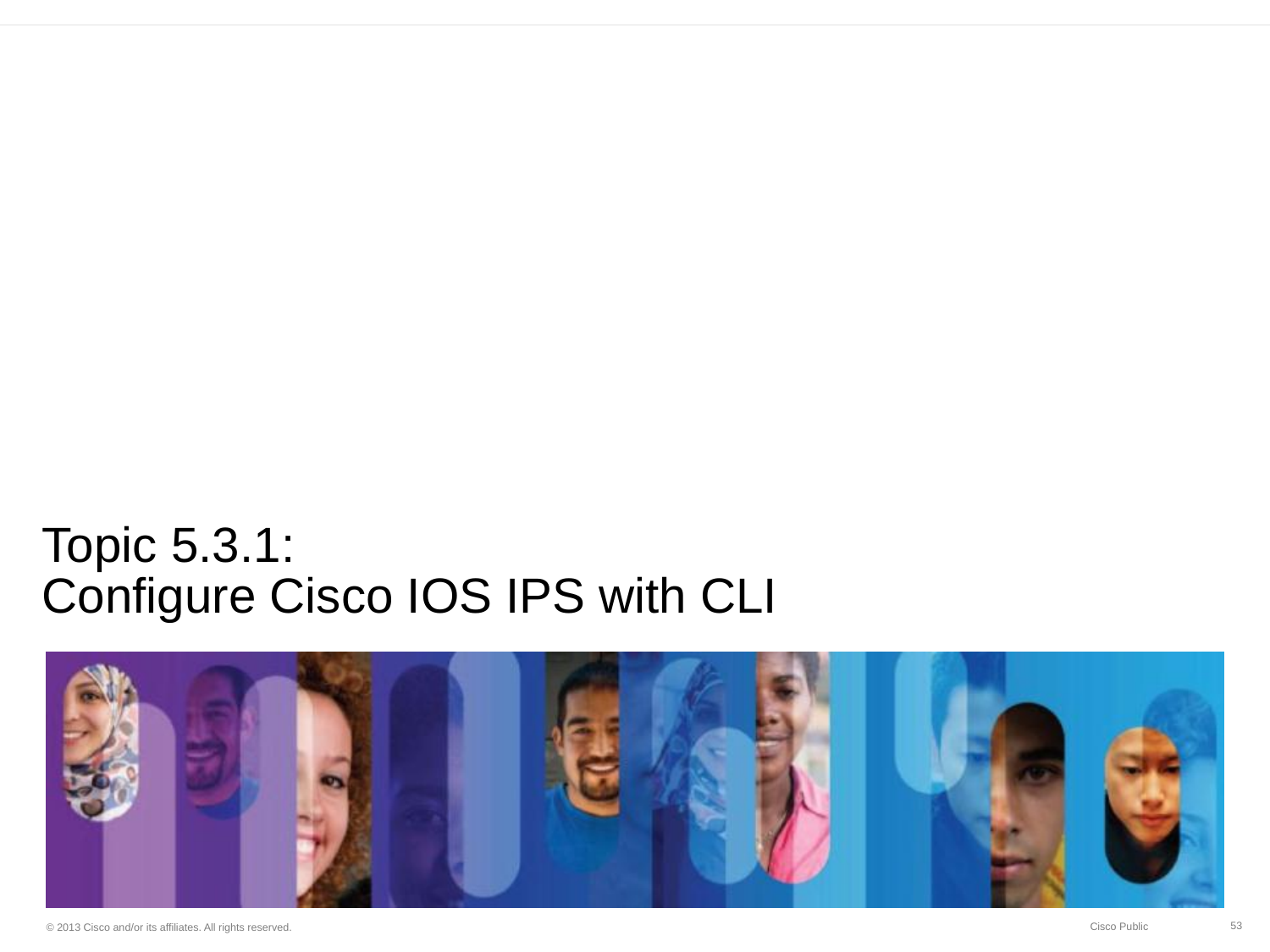

# Topic 5.3.1: Configure Cisco IOS IPS with CLI